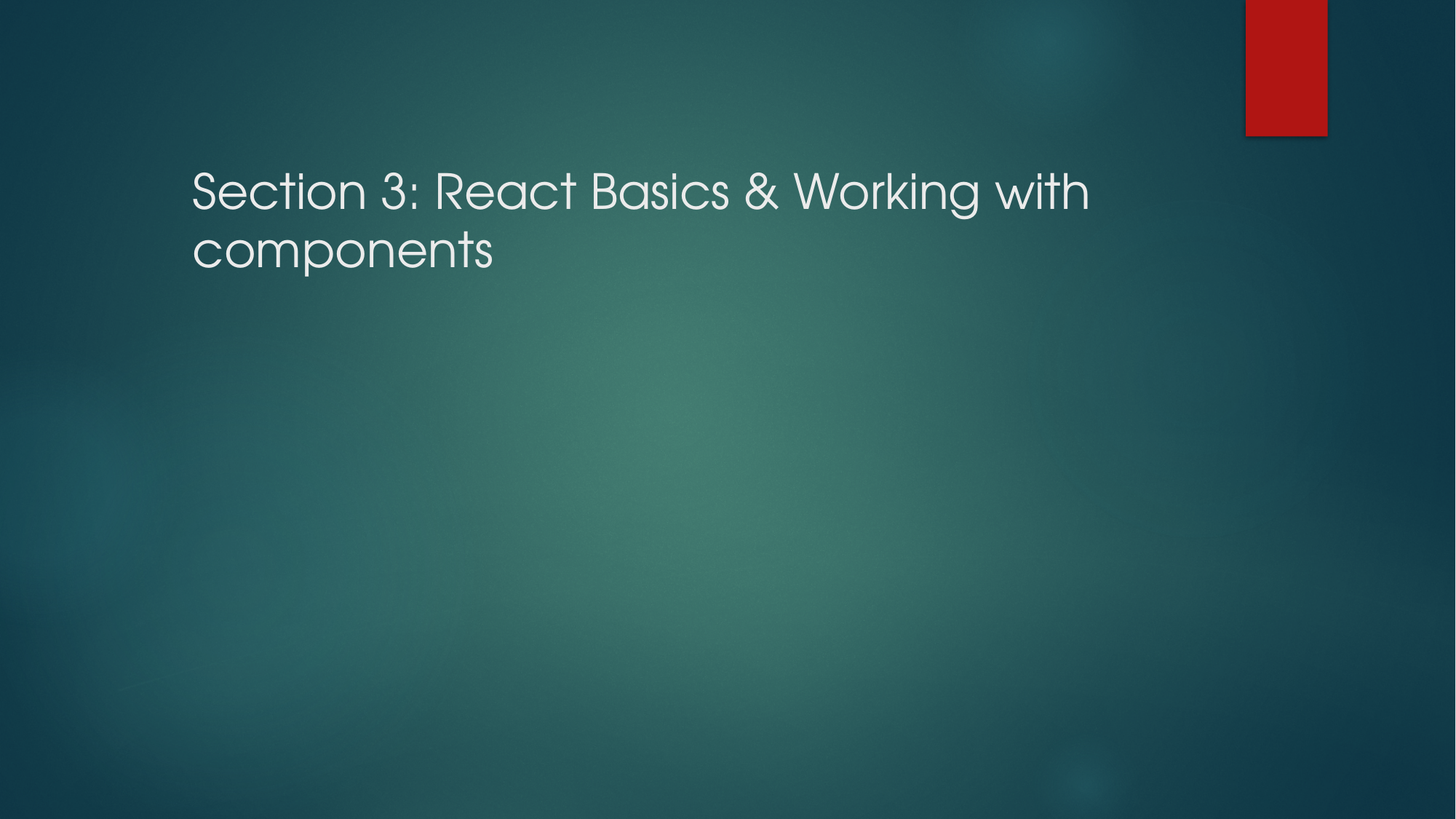

# Section 3: React Basics & Working with components